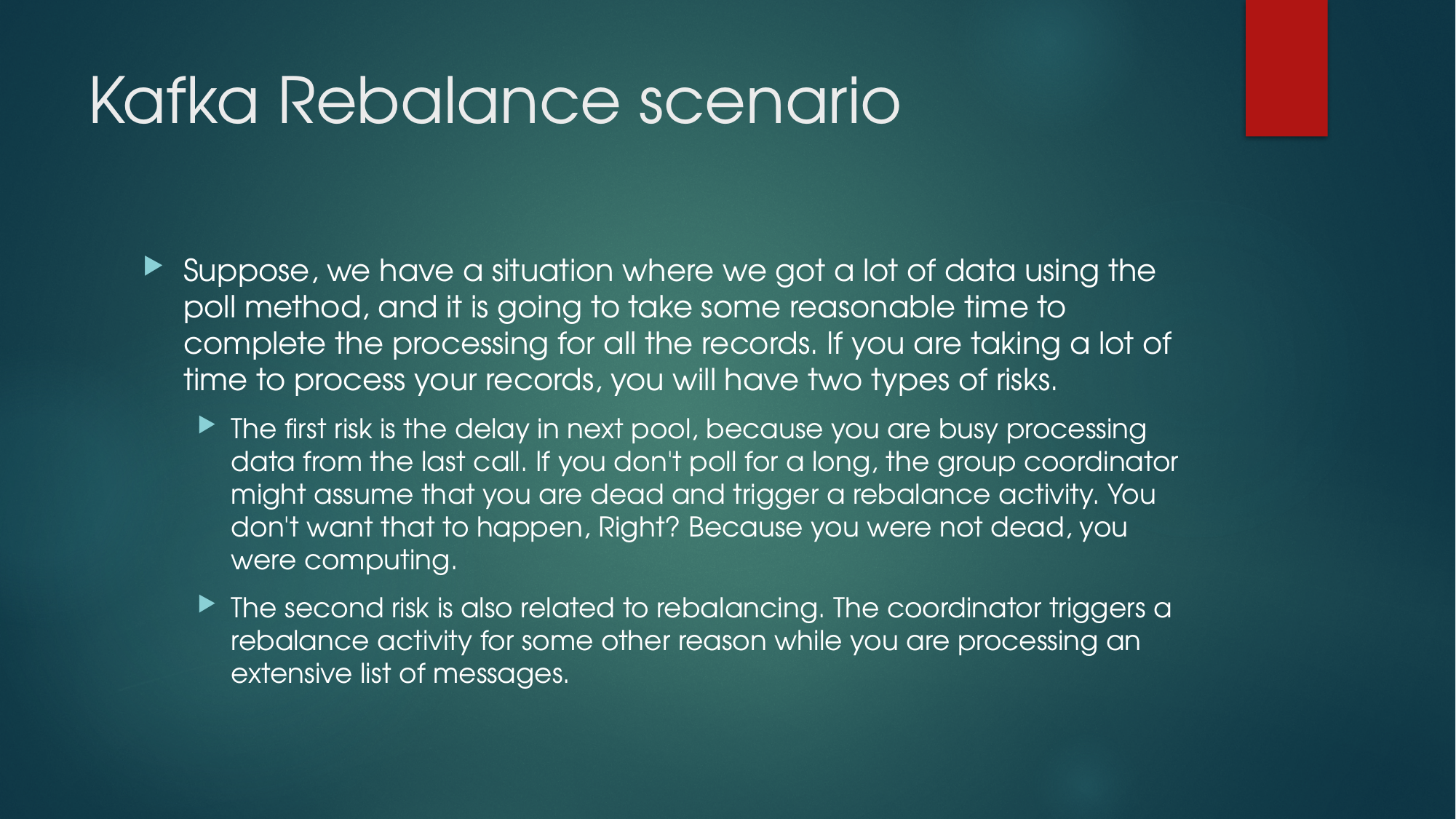

# Kafka Rebalance scenario
Suppose, we have a situation where we got a lot of data using the poll method, and it is going to take some reasonable time to complete the processing for all the records. If you are taking a lot of time to process your records, you will have two types of risks.
The first risk is the delay in next pool, because you are busy processing data from the last call. If you don't poll for a long, the group coordinator might assume that you are dead and trigger a rebalance activity. You don't want that to happen, Right? Because you were not dead, you were computing.
The second risk is also related to rebalancing. The coordinator triggers a rebalance activity for some other reason while you are processing an extensive list of messages.